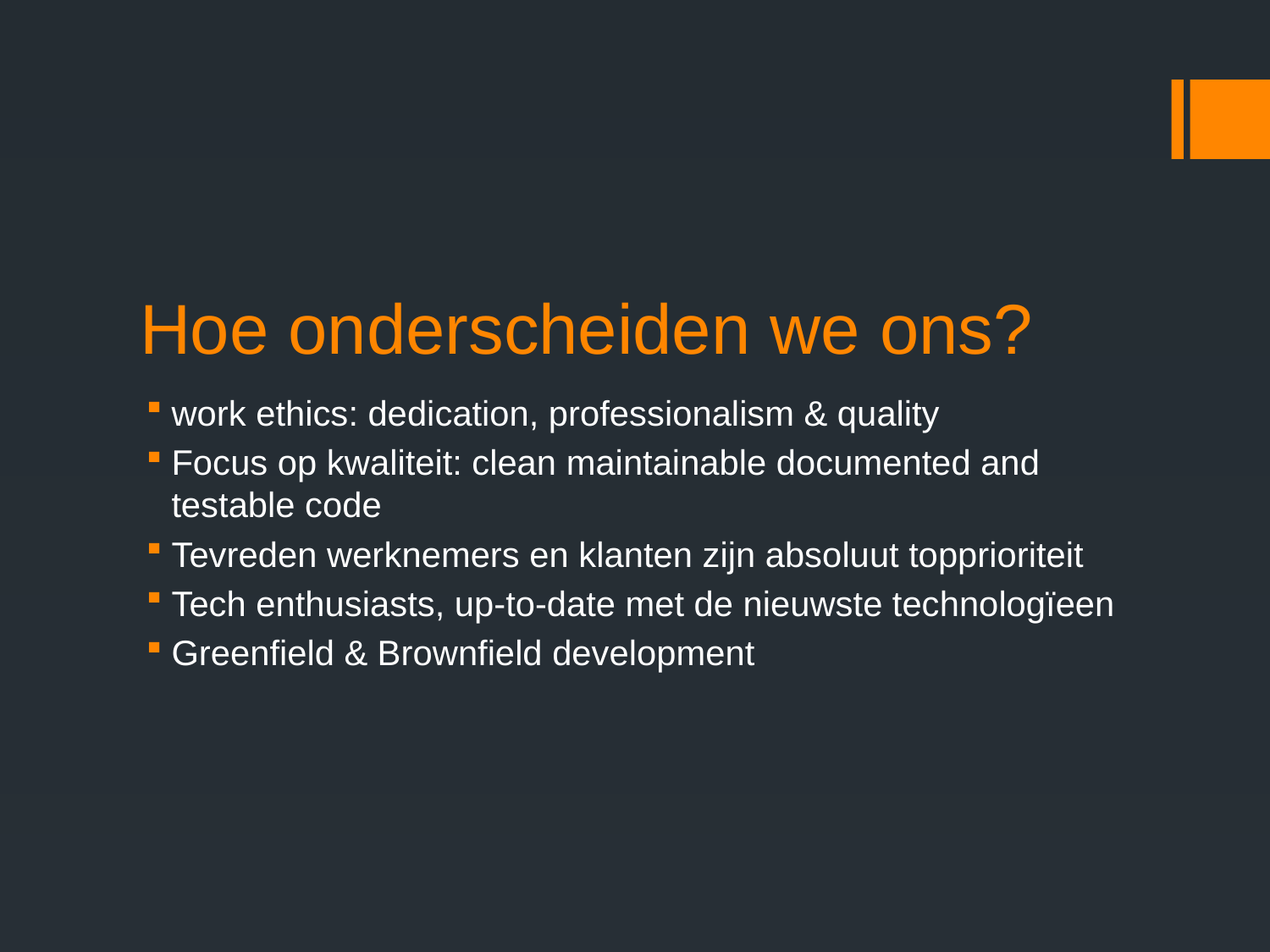

# Hoe onderscheiden we ons?
work ethics: dedication, professionalism & quality
Focus op kwaliteit: clean maintainable documented and testable code
Tevreden werknemers en klanten zijn absoluut topprioriteit
Tech enthusiasts, up-to-date met de nieuwste technologïeen
Greenfield & Brownfield development